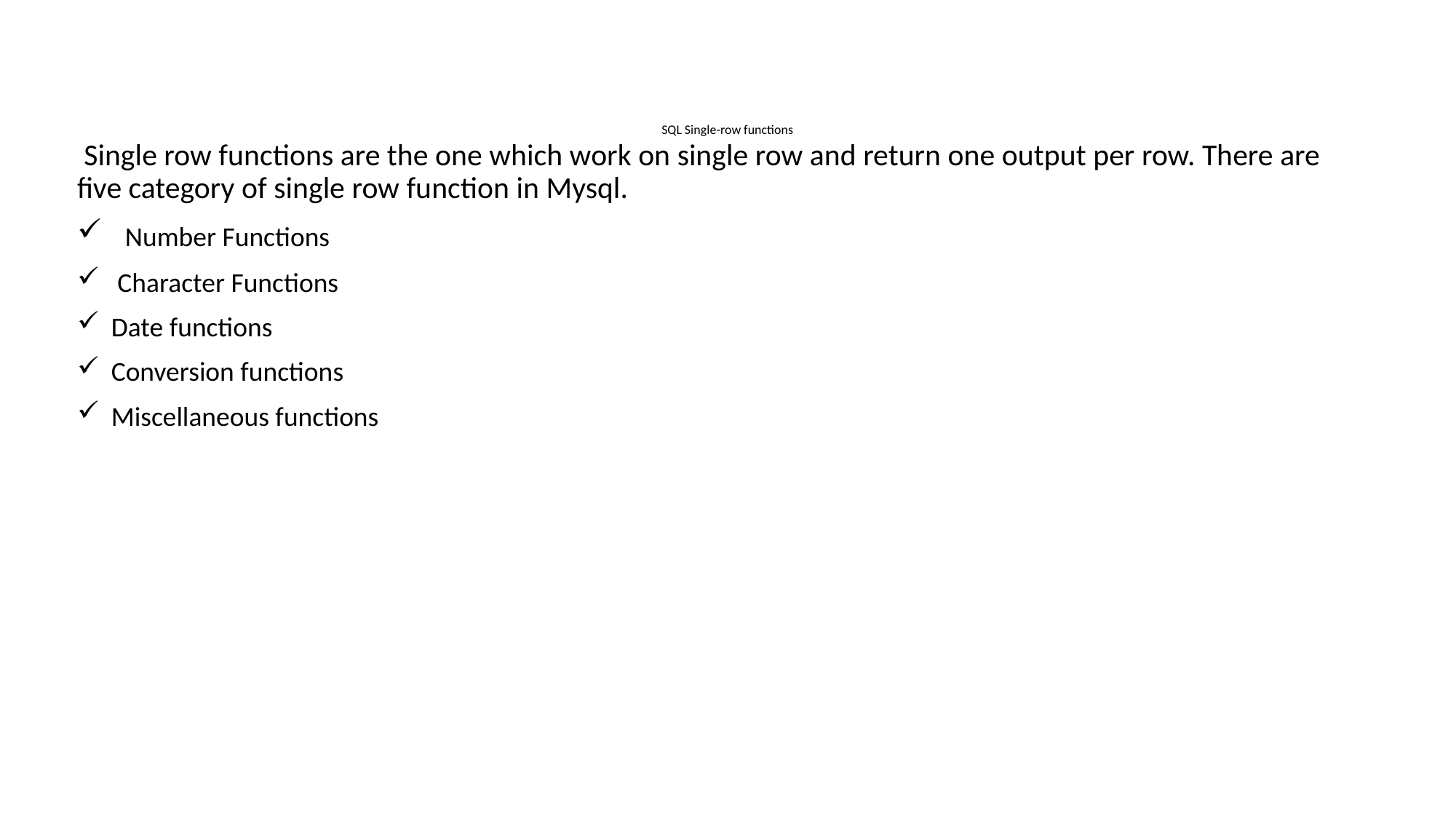

# SQL Single-row functions
 Single row functions are the one which work on single row and return one output per row. There are five category of single row function in Mysql.
 Number Functions
 Character Functions
Date functions
Conversion functions
Miscellaneous functions